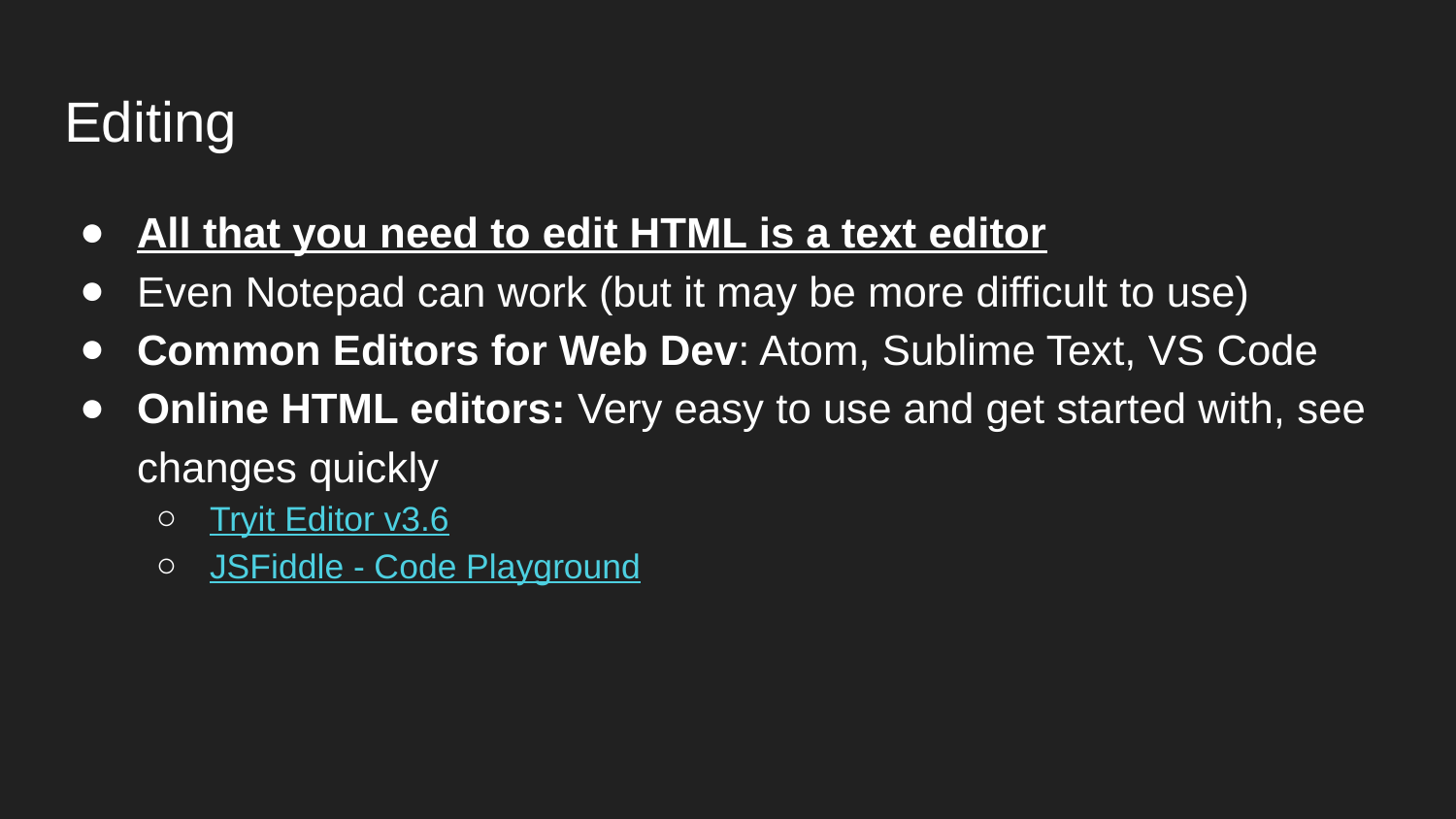

# Editing
All that you need to edit HTML is a text editor
Even Notepad can work (but it may be more difficult to use)
Common Editors for Web Dev: Atom, Sublime Text, VS Code
Online HTML editors: Very easy to use and get started with, see changes quickly
Tryit Editor v3.6
JSFiddle - Code Playground